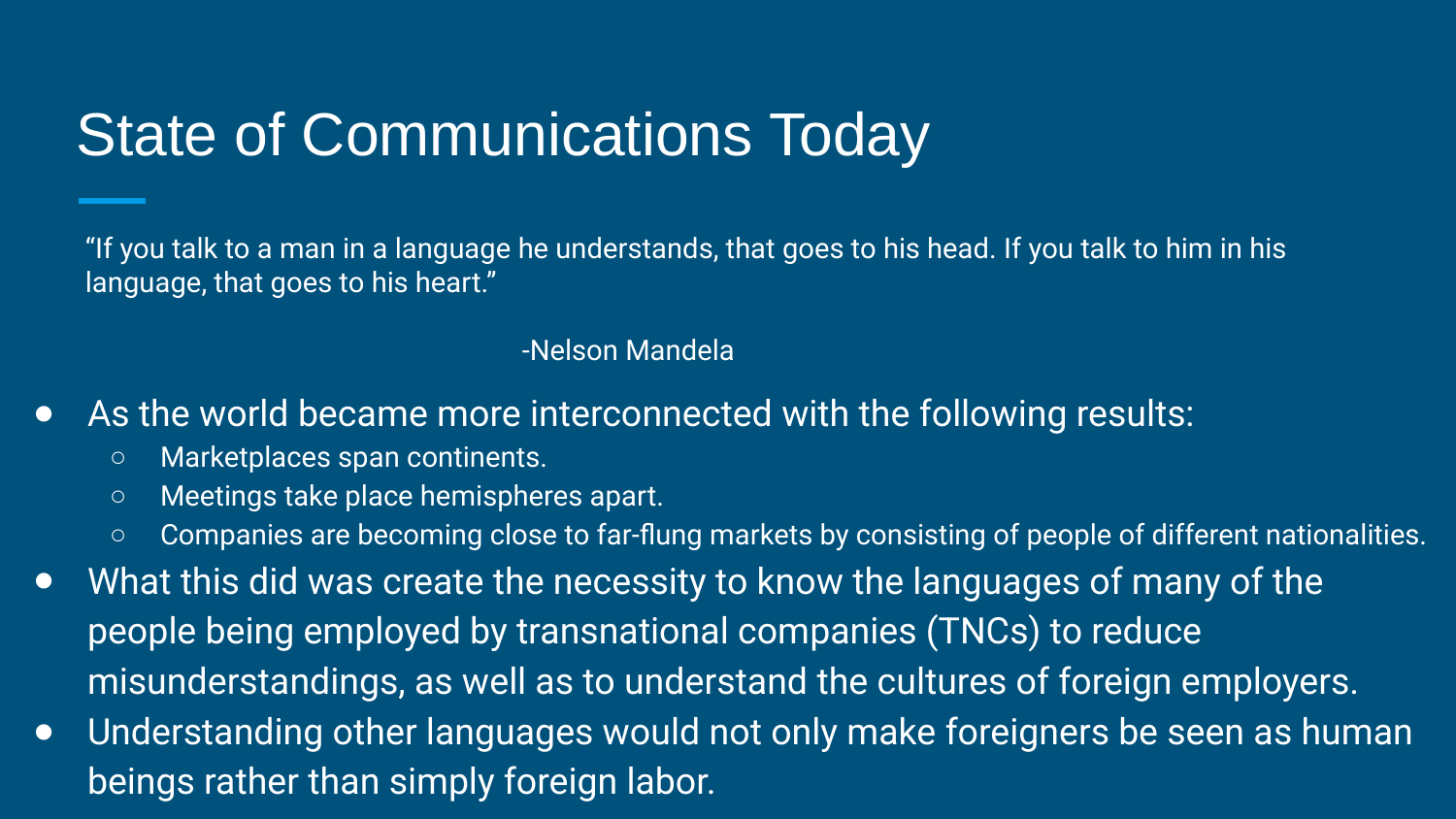

# State of Communications Today
“If you talk to a man in a language he understands, that goes to his head. If you talk to him in his language, that goes to his heart.”

			-Nelson Mandela
As the world became more interconnected with the following results:
Marketplaces span continents.
Meetings take place hemispheres apart.
Companies are becoming close to far-flung markets by consisting of people of different nationalities.
What this did was create the necessity to know the languages of many of the people being employed by transnational companies (TNCs) to reduce misunderstandings, as well as to understand the cultures of foreign employers.
Understanding other languages would not only make foreigners be seen as human beings rather than simply foreign labor.